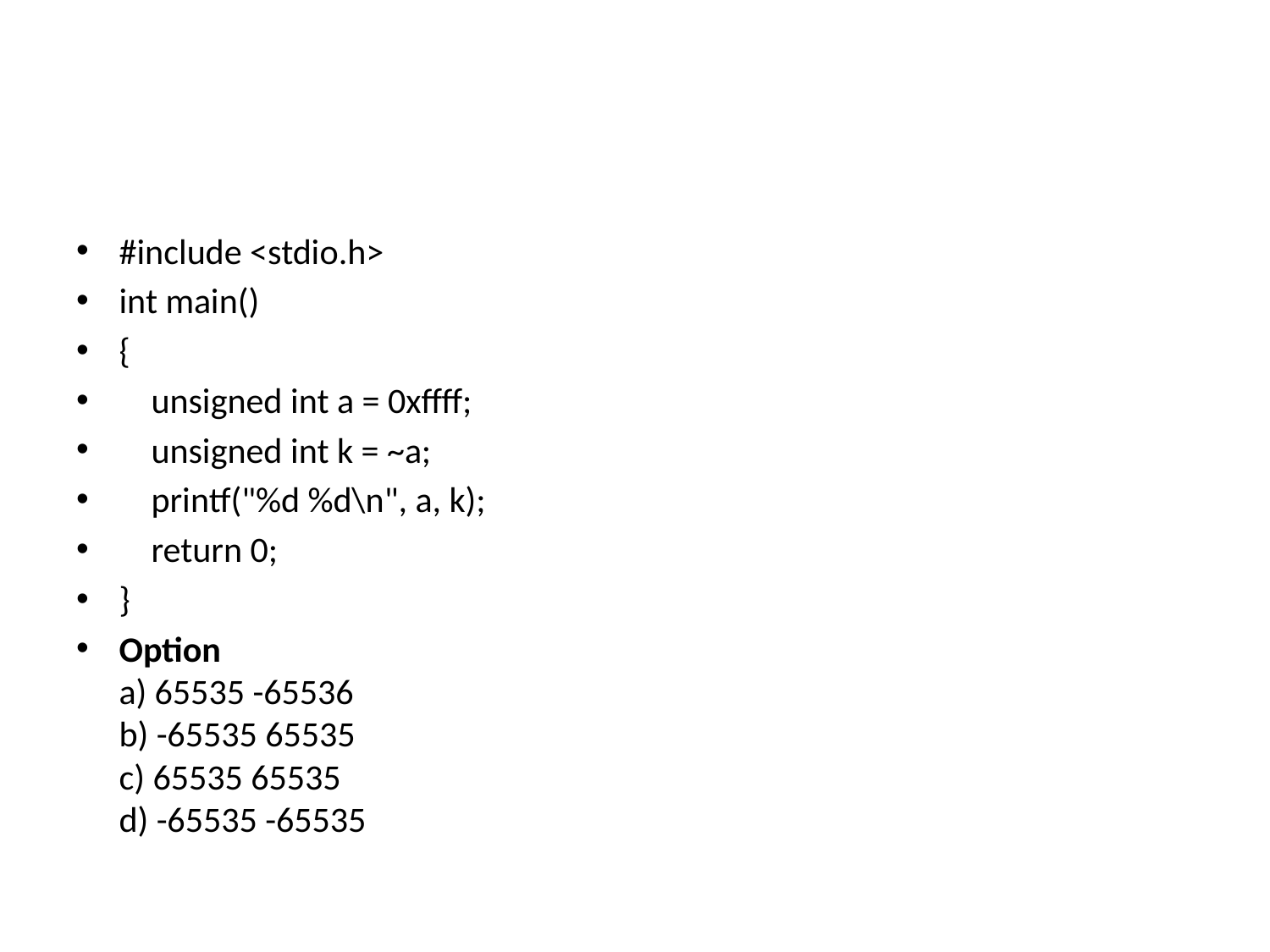

#
#include <stdio.h>
int main()
{
    unsigned int a = 0xffff;
    unsigned int k = ~a;
    printf("%d %d\n", a, k);
    return 0;
}
Option
a) 65535 -65536
b) -65535 65535
c) 65535 65535
d) -65535 -65535